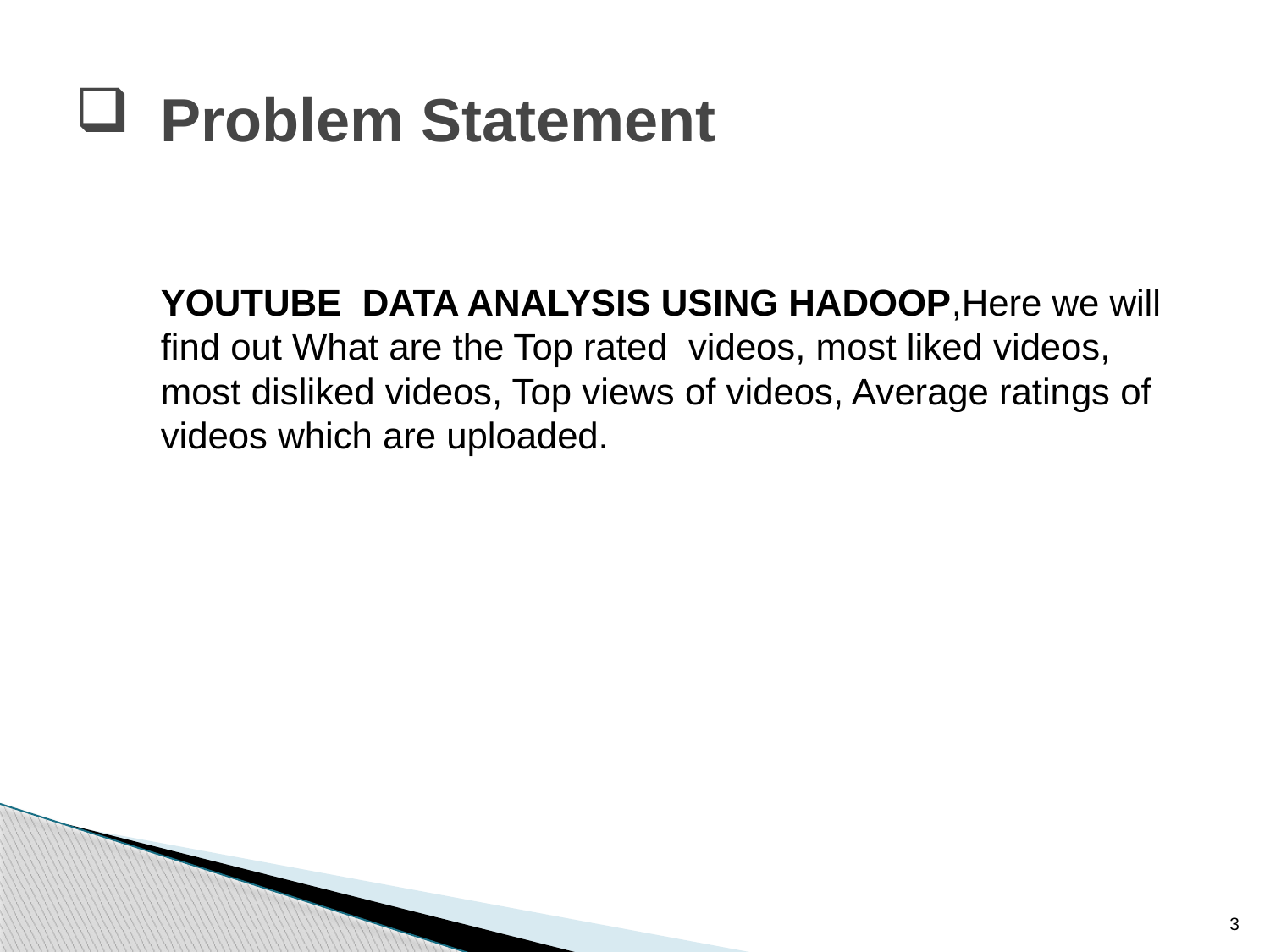

# Problem Statement

YOUTUBE  DATA ANALYSIS USING HADOOP,Here we will find out What are the Top rated  videos, most liked videos, most disliked videos, Top views of videos, Average ratings of videos which are uploaded.
3